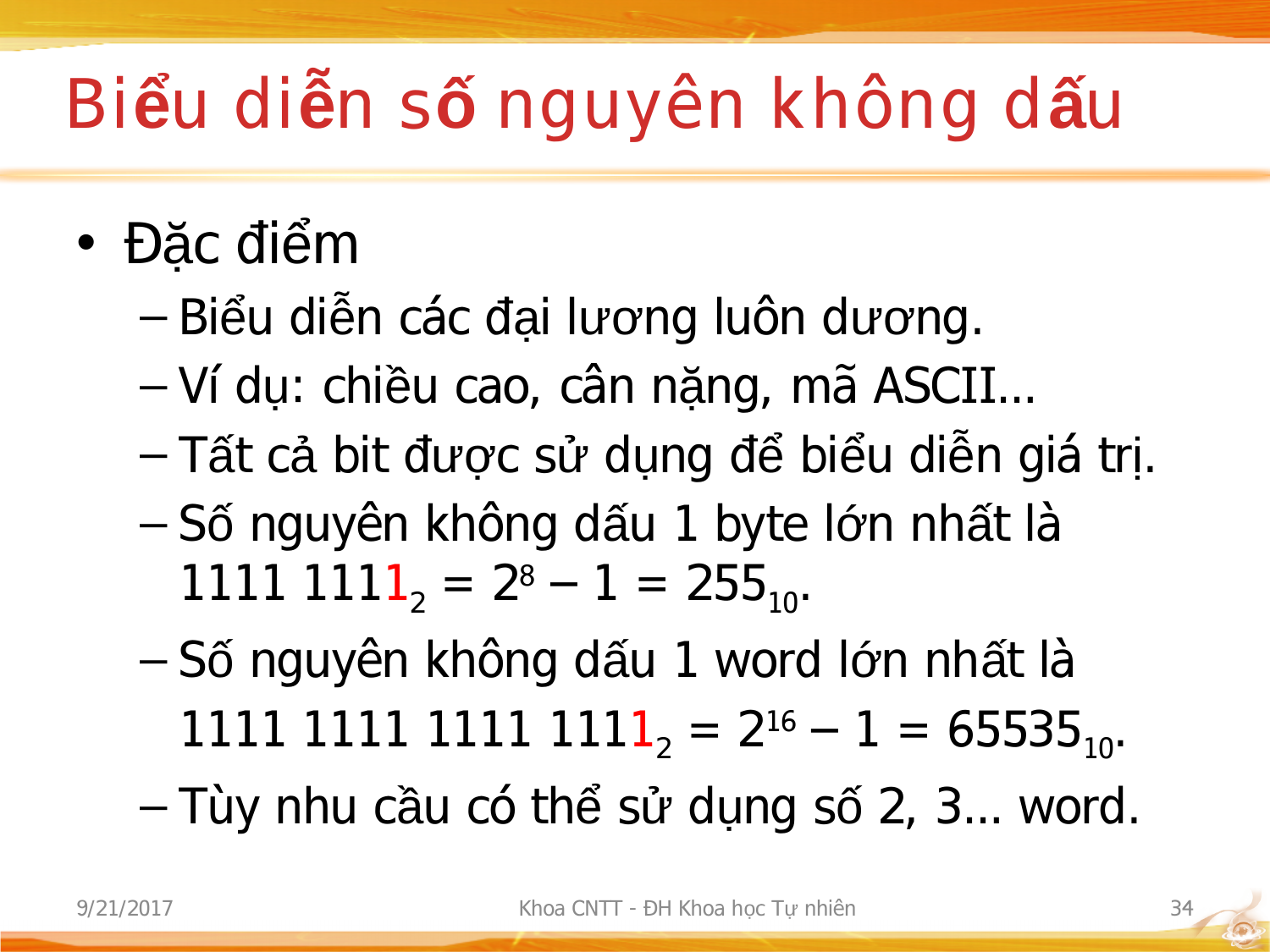

# Biểu diễn số nguyên không dấu
Đặc điểm
Biểu diễn các đại lương luôn dương.
Ví dụ: chiều cao, cân nặng, mã ASCII…
Tất cả bit được sử dụng để biểu diễn giá trị.
Số nguyên không dấu 1 byte lớn nhất là  1111 11112 = 28 – 1 = 25510.
Số nguyên không dấu 1 word lớn nhất là
	1111 1111 1111 11112 = 216 – 1 = 6553510.
Tùy nhu cầu có thể sử dụng số 2, 3… word.
9/21/2017
Khoa CNTT - ĐH Khoa học Tự nhiên
34